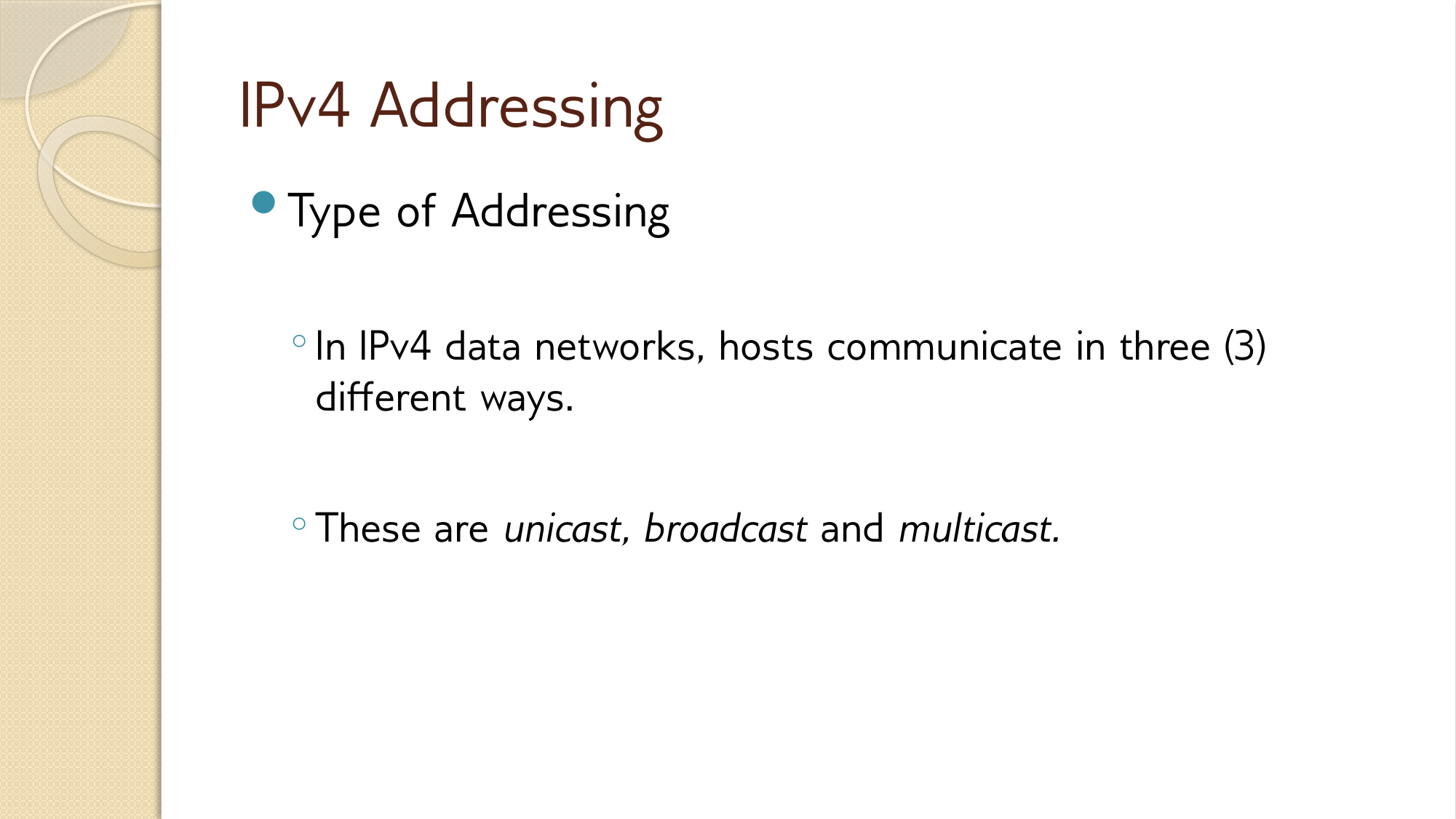

# IPv4 Addressing
Type of Addressing

In IPv4 data networks, hosts communicate in three (3) different ways.

These are unicast, broadcast and multicast.